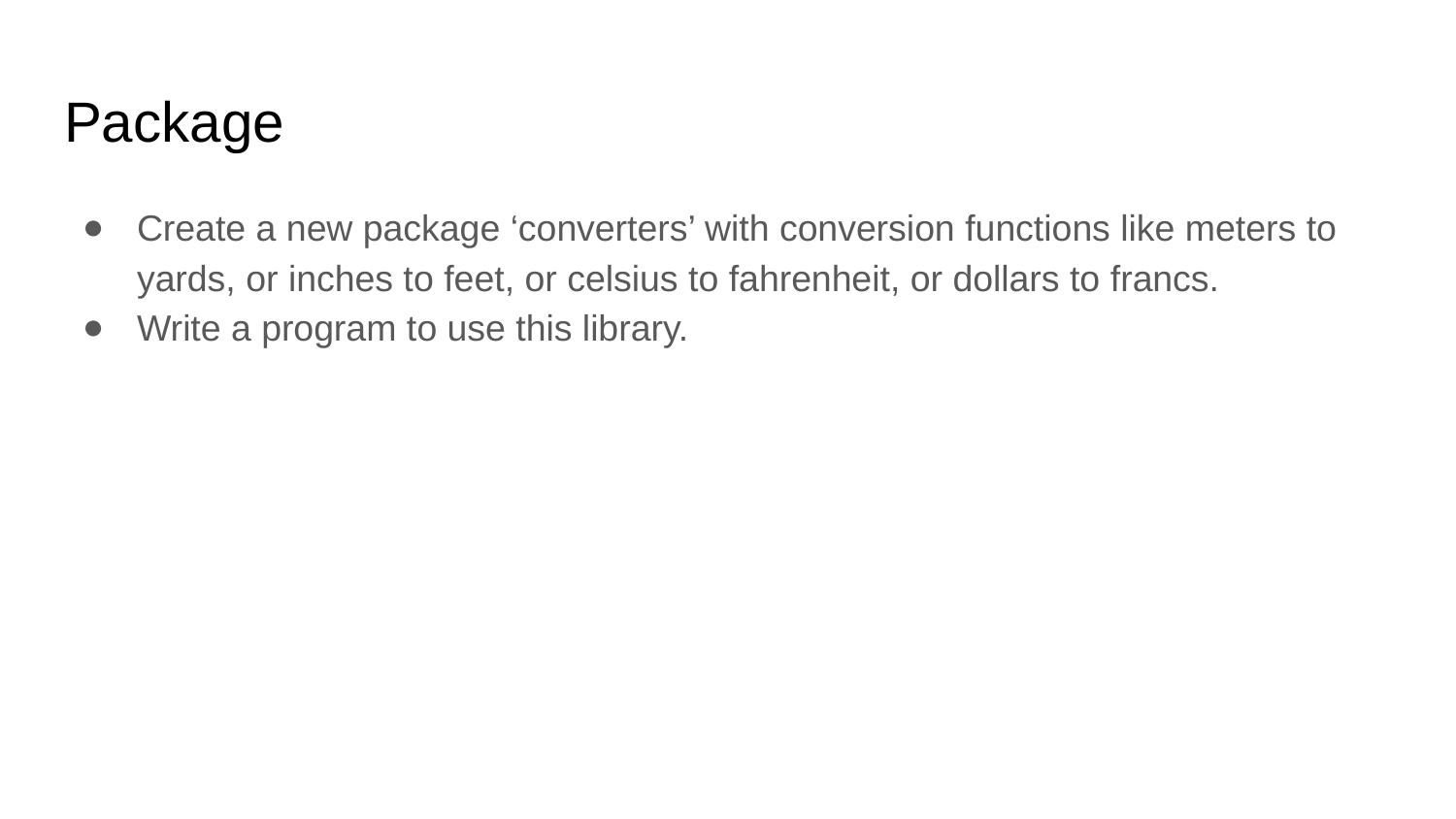

# Package
Create a new package ‘converters’ with conversion functions like meters to yards, or inches to feet, or celsius to fahrenheit, or dollars to francs.
Write a program to use this library.